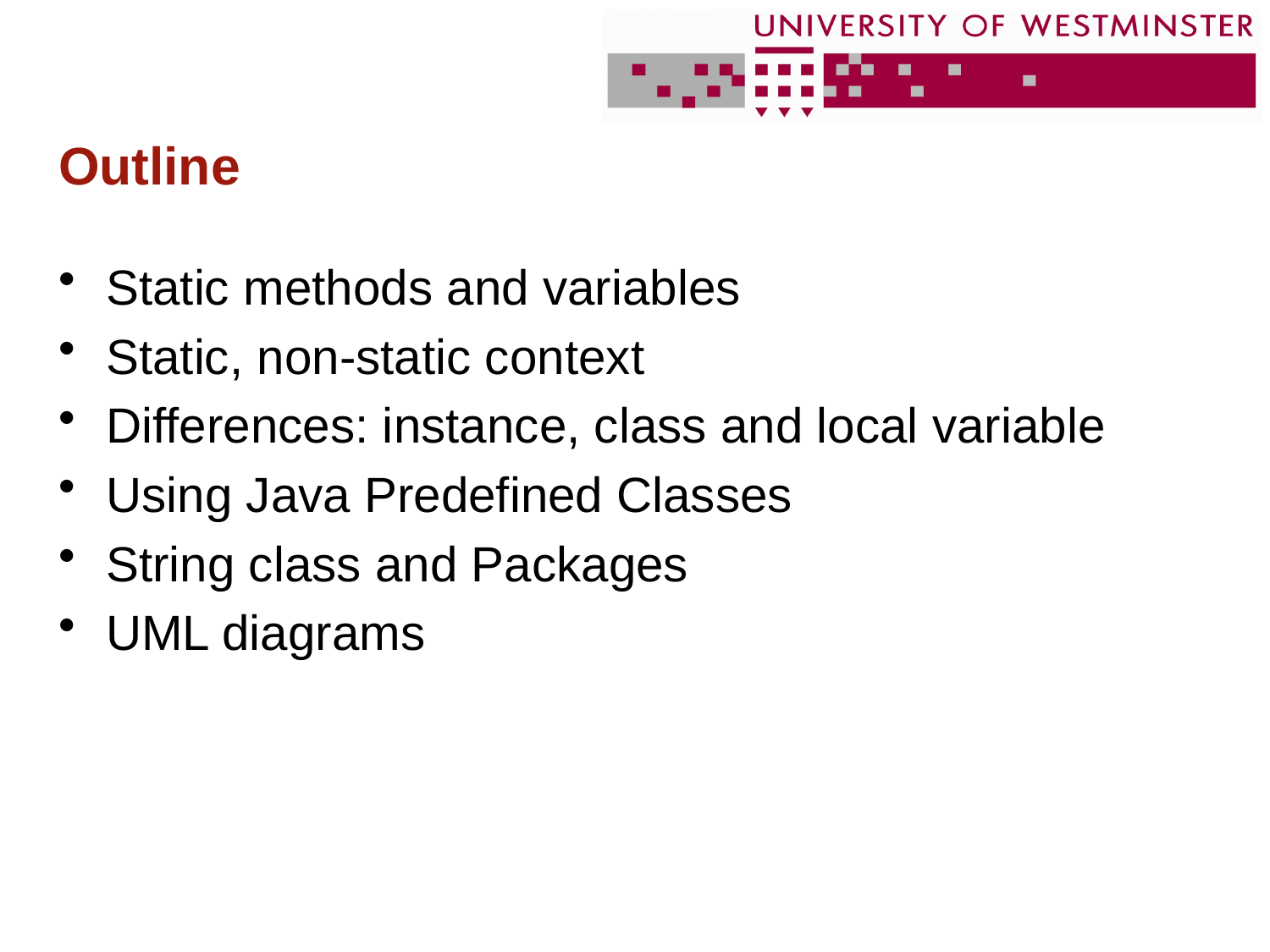

# Outline
Static methods and variables
Static, non-static context
Differences: instance, class and local variable
Using Java Predefined Classes
String class and Packages
UML diagrams